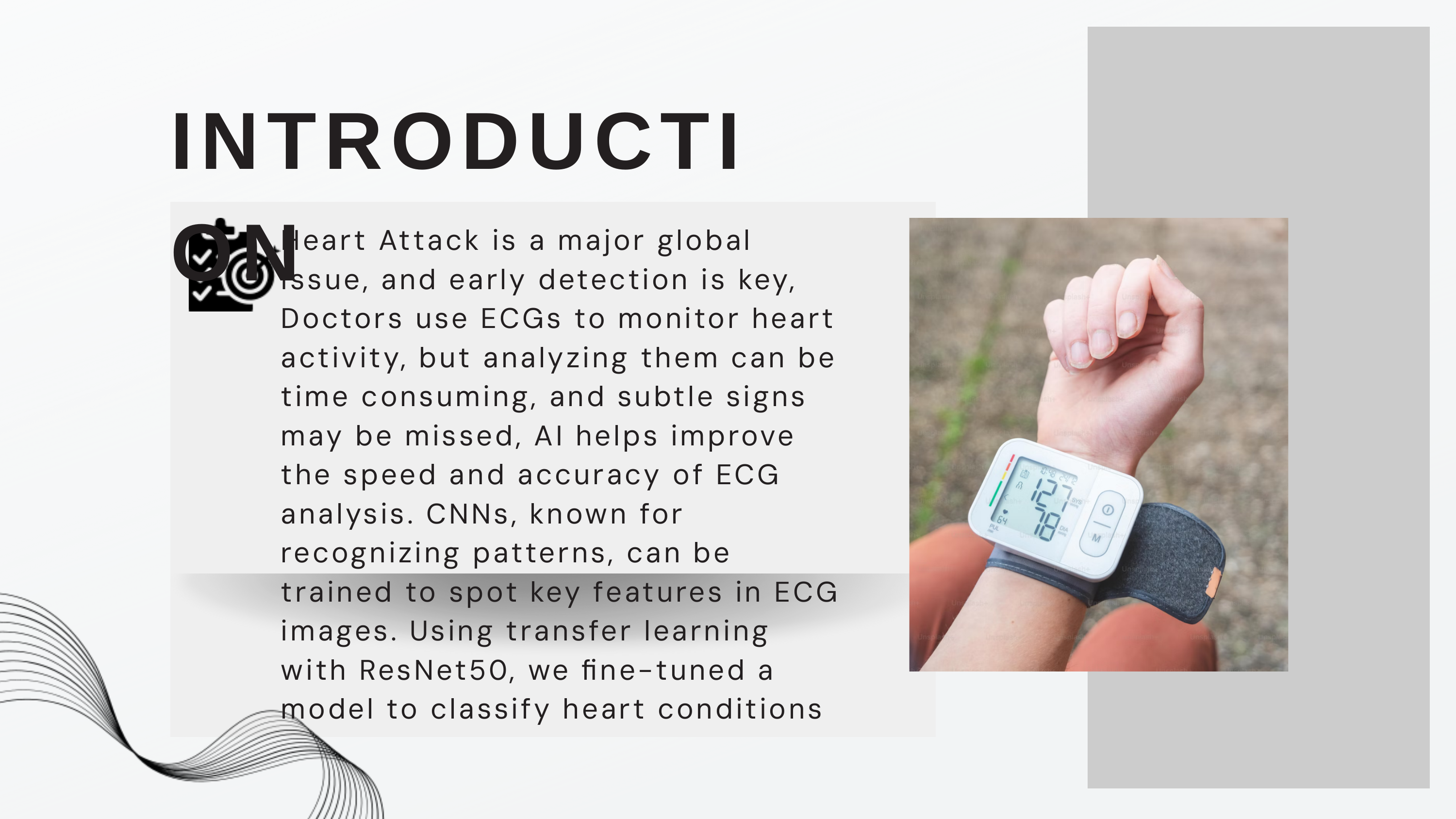

INTRODUCTION

Heart Attack is a major global issue, and early detection is key, Doctors use ECGs to monitor heart activity, but analyzing them can be time consuming, and subtle signs may be missed, AI helps improve the speed and accuracy of ECG analysis. CNNs, known for recognizing patterns, can be trained to spot key features in ECG images. Using transfer learning with ResNet50, we fine-tuned a model to classify heart conditions